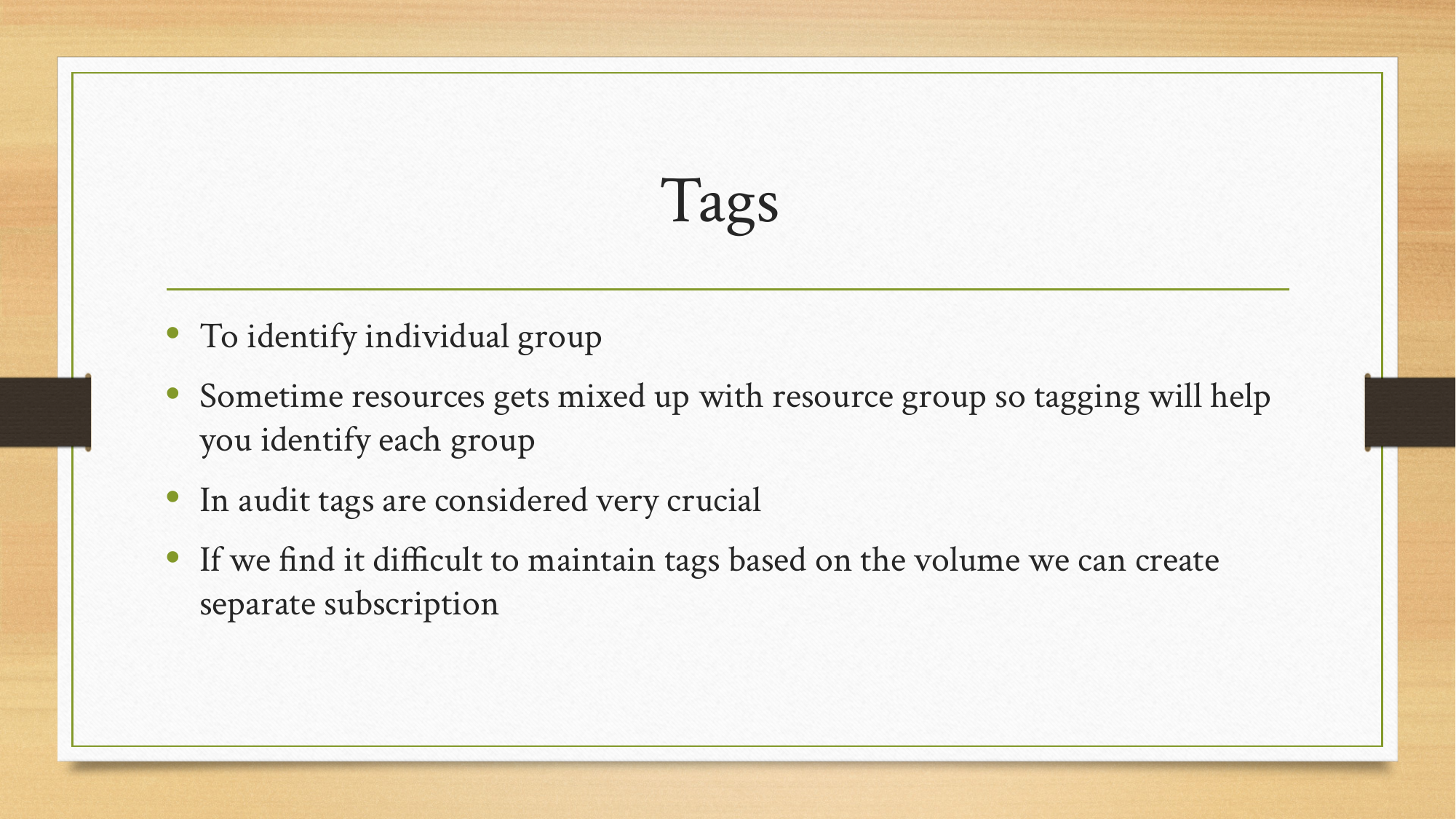

# Tags
To identify individual group
Sometime resources gets mixed up with resource group so tagging will help you identify each group
In audit tags are considered very crucial
If we find it difficult to maintain tags based on the volume we can create separate subscription